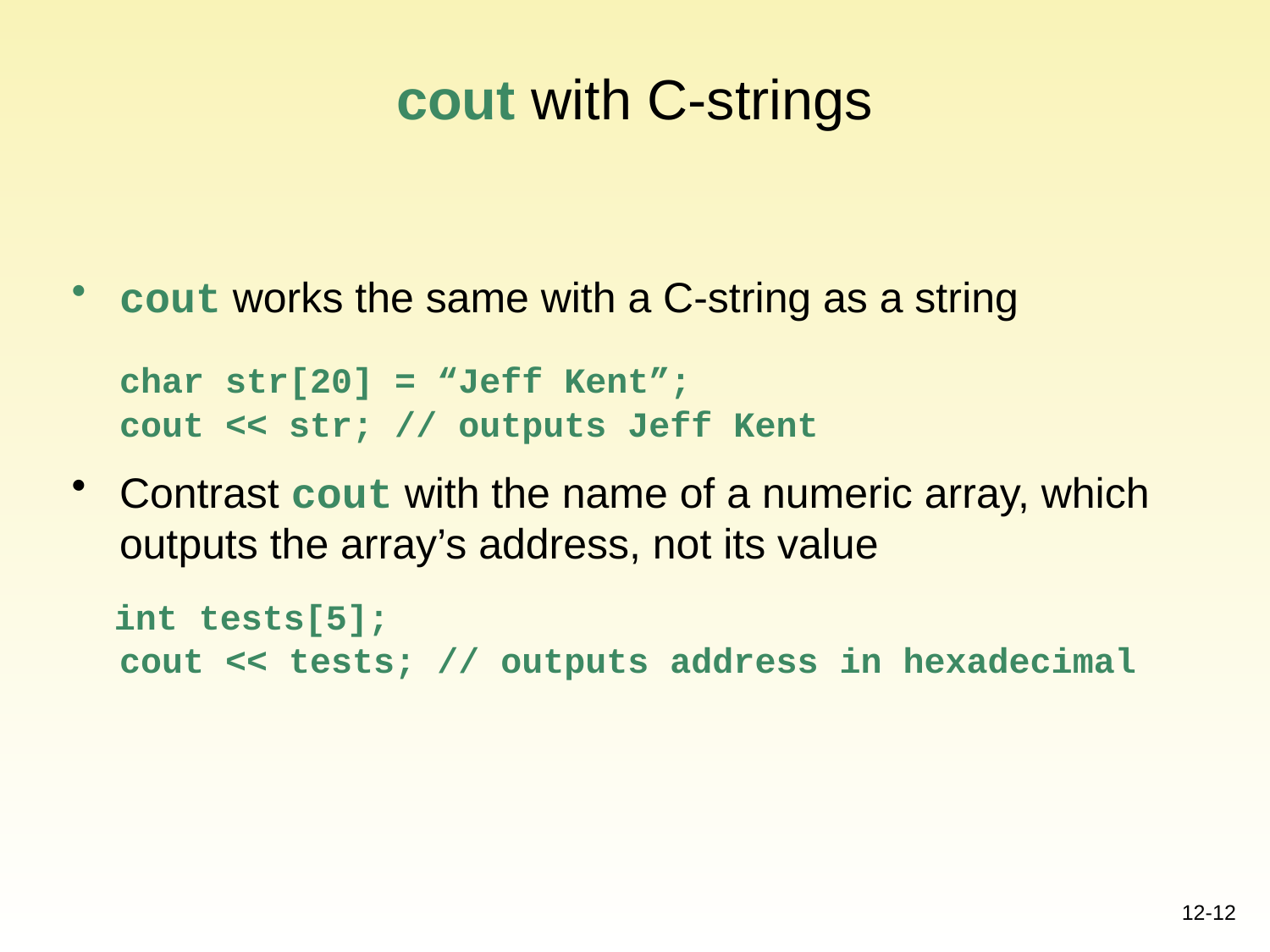

# cout with C-strings
cout works the same with a C-string as a string
	char str[20] = “Jeff Kent”;
	cout << str; // outputs Jeff Kent
Contrast cout with the name of a numeric array, which outputs the array’s address, not its value
  int tests[5];
	cout << tests; // outputs address in hexadecimal

12-12